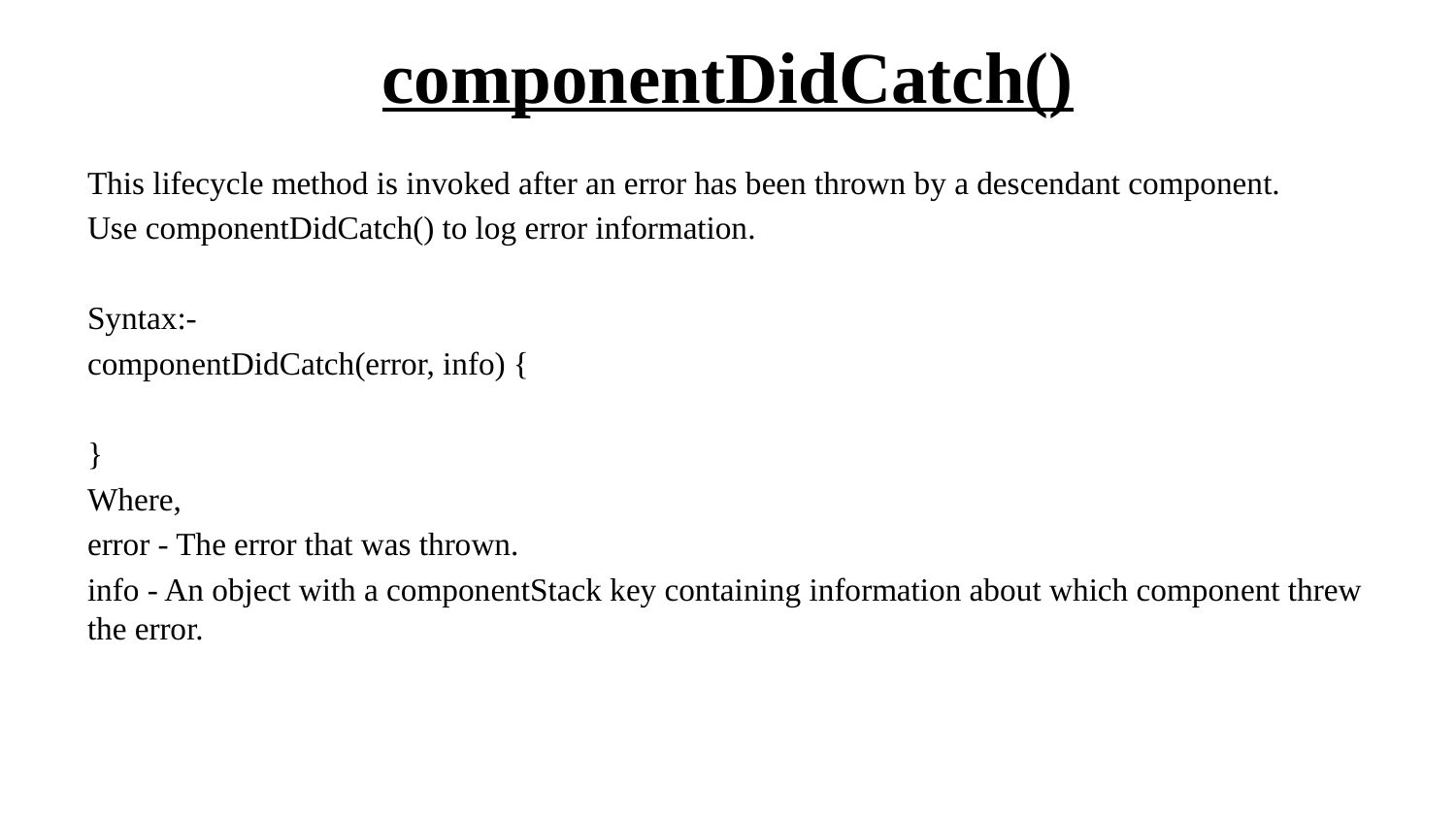

# componentDidCatch()
This lifecycle method is invoked after an error has been thrown by a descendant component.
Use componentDidCatch() to log error information.

Syntax:-
componentDidCatch(error, info) {

}
Where,
error - The error that was thrown.
info - An object with a componentStack key containing information about which component threw the error.